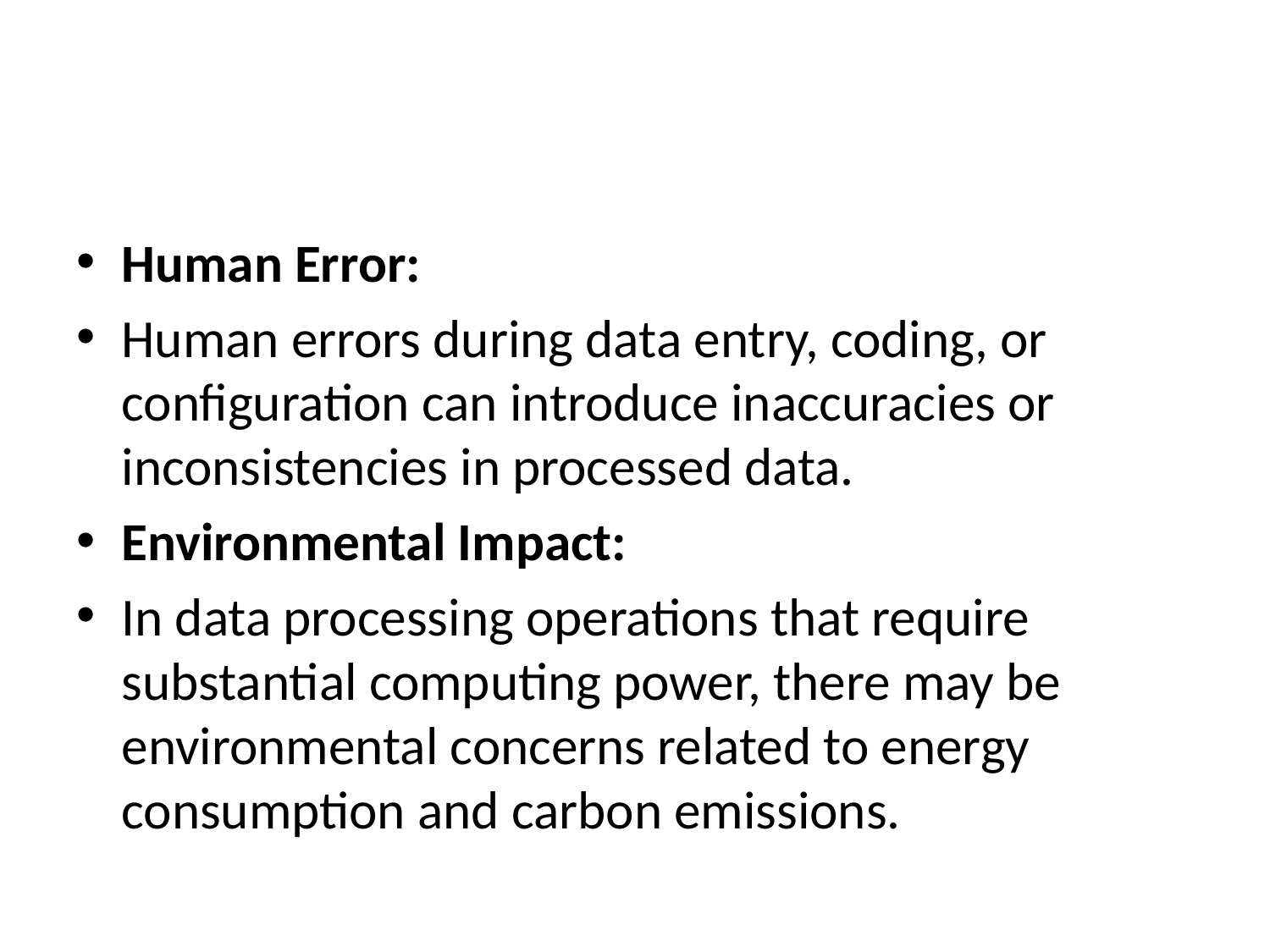

#
Human Error:
Human errors during data entry, coding, or configuration can introduce inaccuracies or inconsistencies in processed data.
Environmental Impact:
In data processing operations that require substantial computing power, there may be environmental concerns related to energy consumption and carbon emissions.